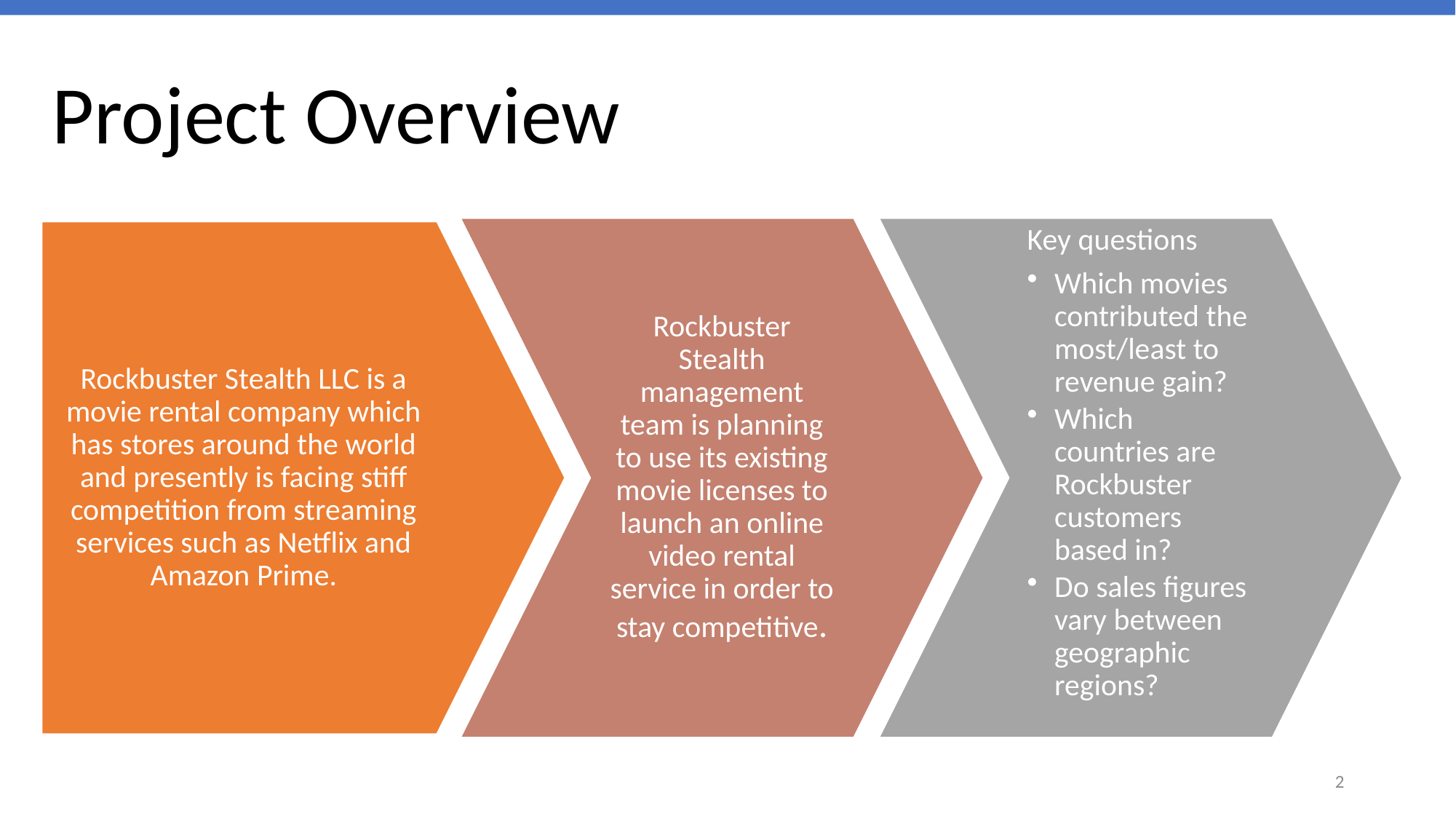

# Project Overview
Rockbuster Stealth LLC is a movie rental company which has stores around the world and presently is facing stiff competition from streaming services such as Netflix and Amazon Prime.
Rockbuster Stealth management team is planning to use its existing movie licenses to launch an online video rental service in order to stay competitive.
Key questions
Which movies contributed the most/least to revenue gain?
Which countries are Rockbuster customers based in?
Do sales figures vary between geographic regions?
2